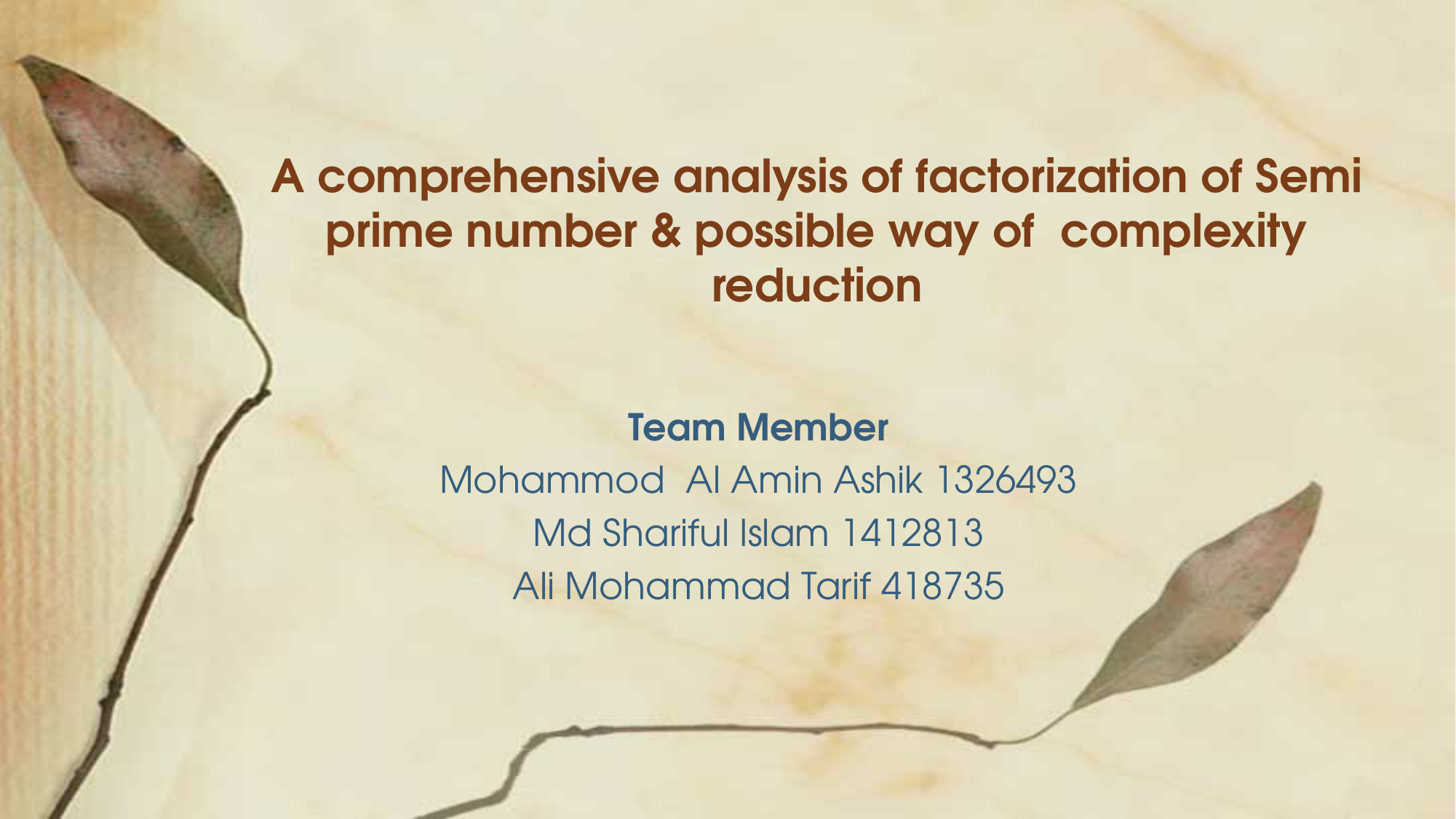

# A comprehensive analysis of factorization of Semi prime number & possible way of  complexity reduction
Team Member
Mohammod  Al Amin Ashik 1326493
Md Shariful Islam 1412813
Ali Mohammad Tarif 418735